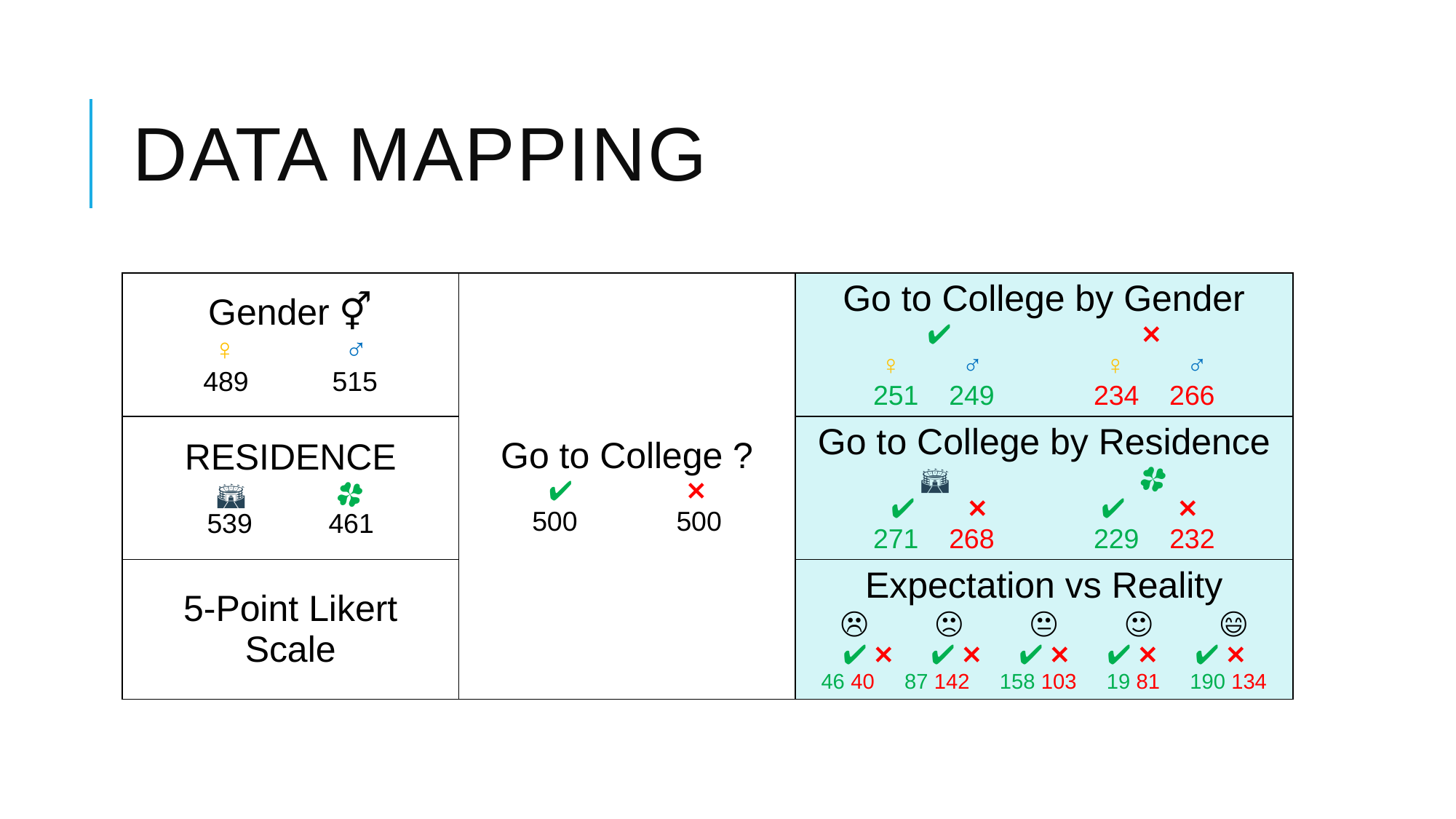

# Data mapping
| Gender ⚥ ♀ ♂ 489 515 | Go to College ? ✔ ❌ 500 500 | Go to College by Gender ✔ ❌ ♀ ♂ ♀ ♂ 251 249 234 266 |
| --- | --- | --- |
| RESIDENCE 🏟 🍀 539 461 |  | Go to College by Residence 🏟 🍀 ✔ ❌ ✔ ❌ 271 268 229 232 |
| 5-Point Likert Scale |  | Expectation vs Reality ☹ 🙁 😐 🙂 😄 ✔ ❌ ✔ ❌ ✔ ❌ ✔ ❌ ✔ ❌ 46 40 87 142 158 103 19 81 190 134 |